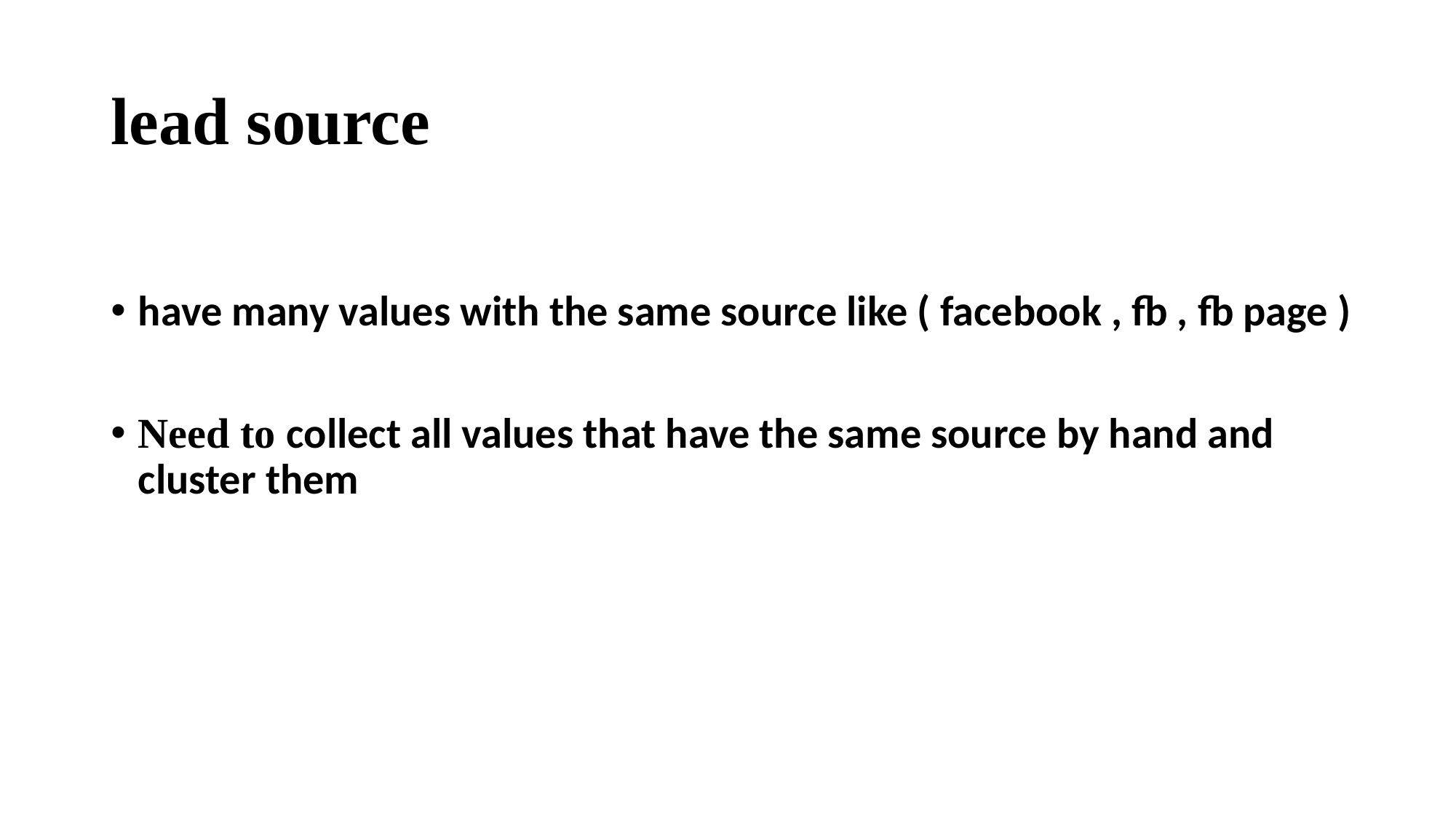

# lead source

have many values with the same source like ( facebook , fb , fb page )

Need to collect all values that have the same source by hand and cluster them